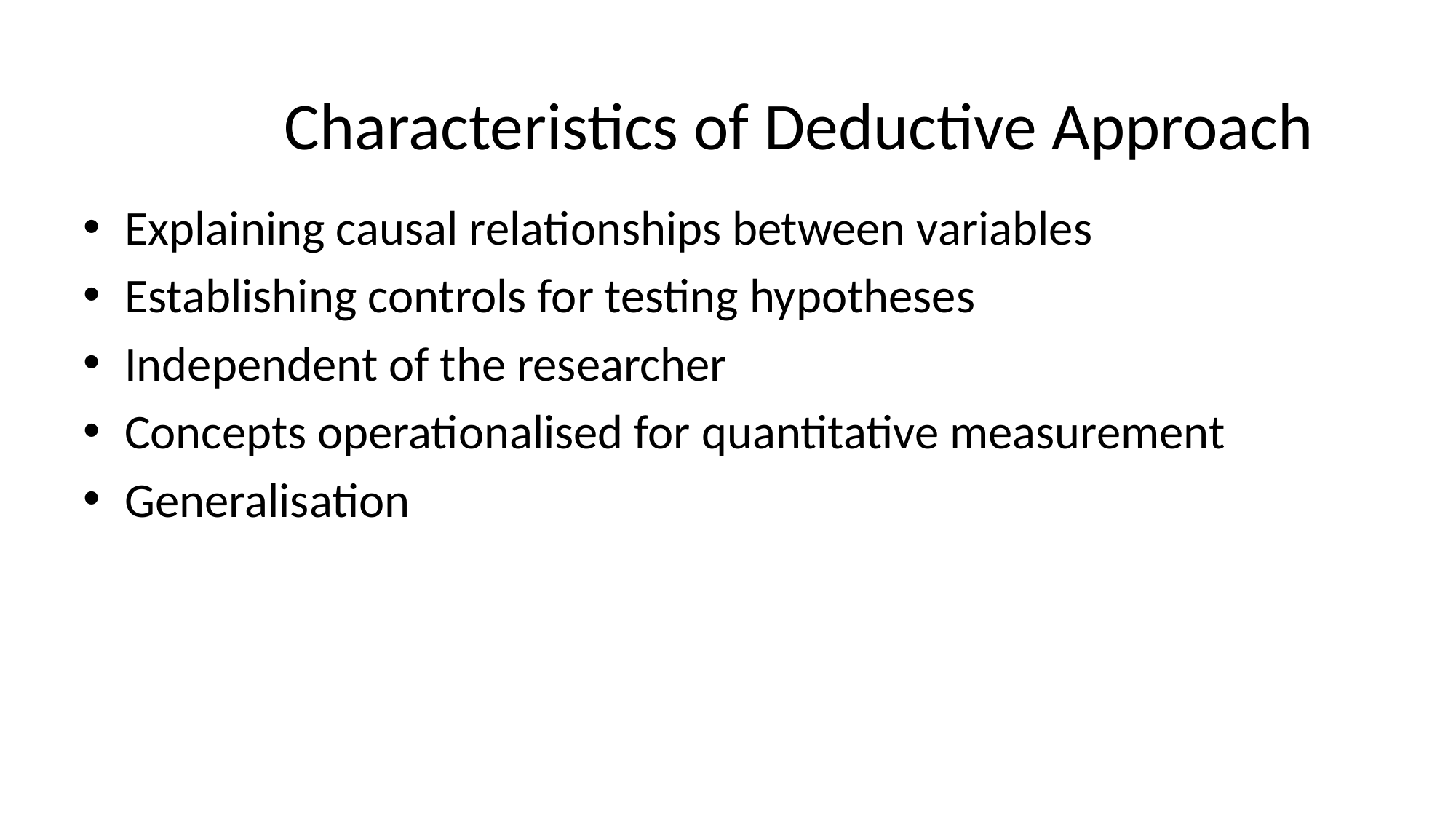

# Characteristics of Deductive Approach
Explaining causal relationships between variables
Establishing controls for testing hypotheses
Independent of the researcher
Concepts operationalised for quantitative measurement
Generalisation